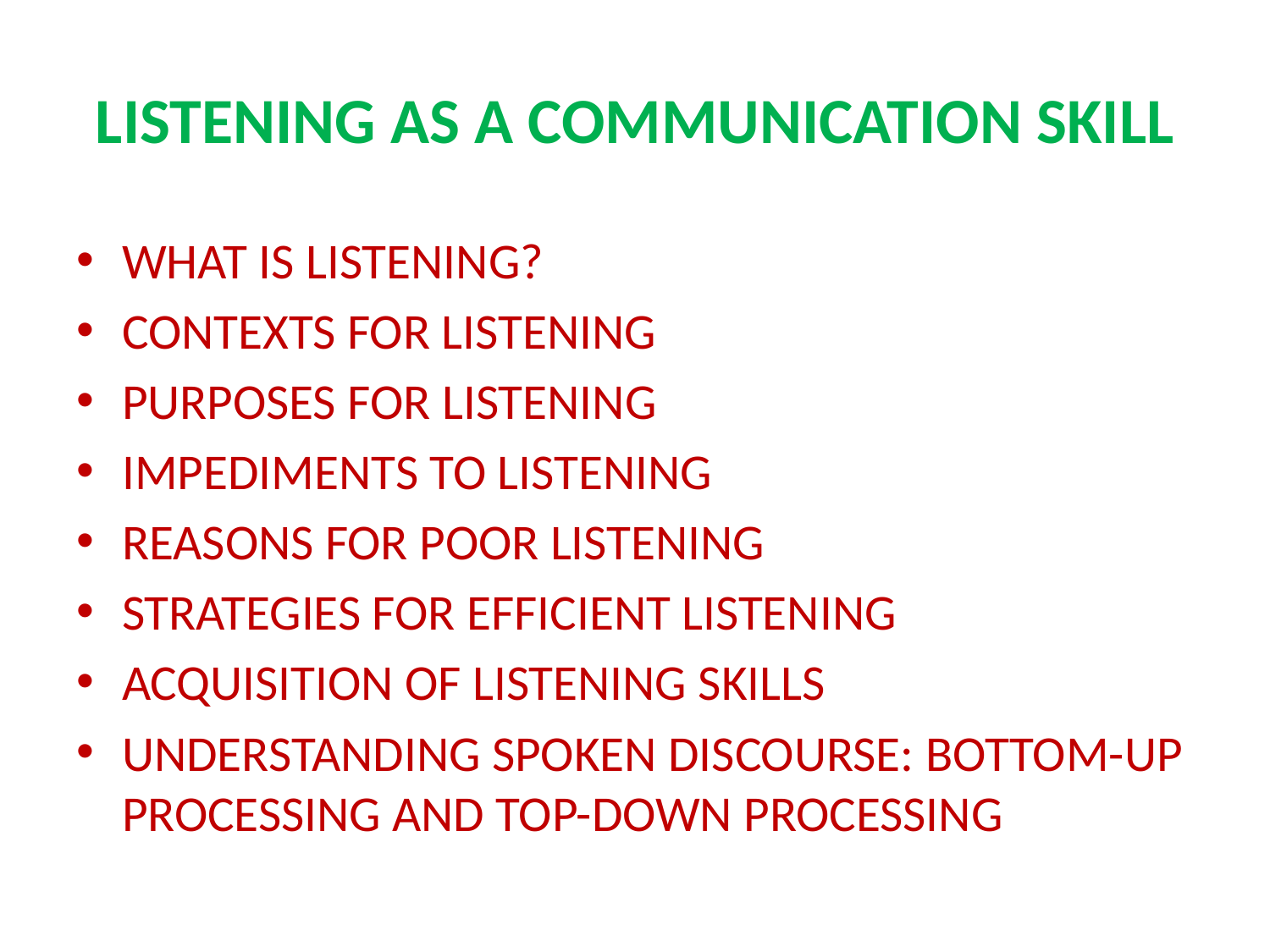

# LISTENING AS A COMMUNICATION SKILL
WHAT IS LISTENING?
CONTEXTS FOR LISTENING
PURPOSES FOR LISTENING
IMPEDIMENTS TO LISTENING
REASONS FOR POOR LISTENING
STRATEGIES FOR EFFICIENT LISTENING
ACQUISITION OF LISTENING SKILLS
UNDERSTANDING SPOKEN DISCOURSE: BOTTOM-UP PROCESSING AND TOP-DOWN PROCESSING